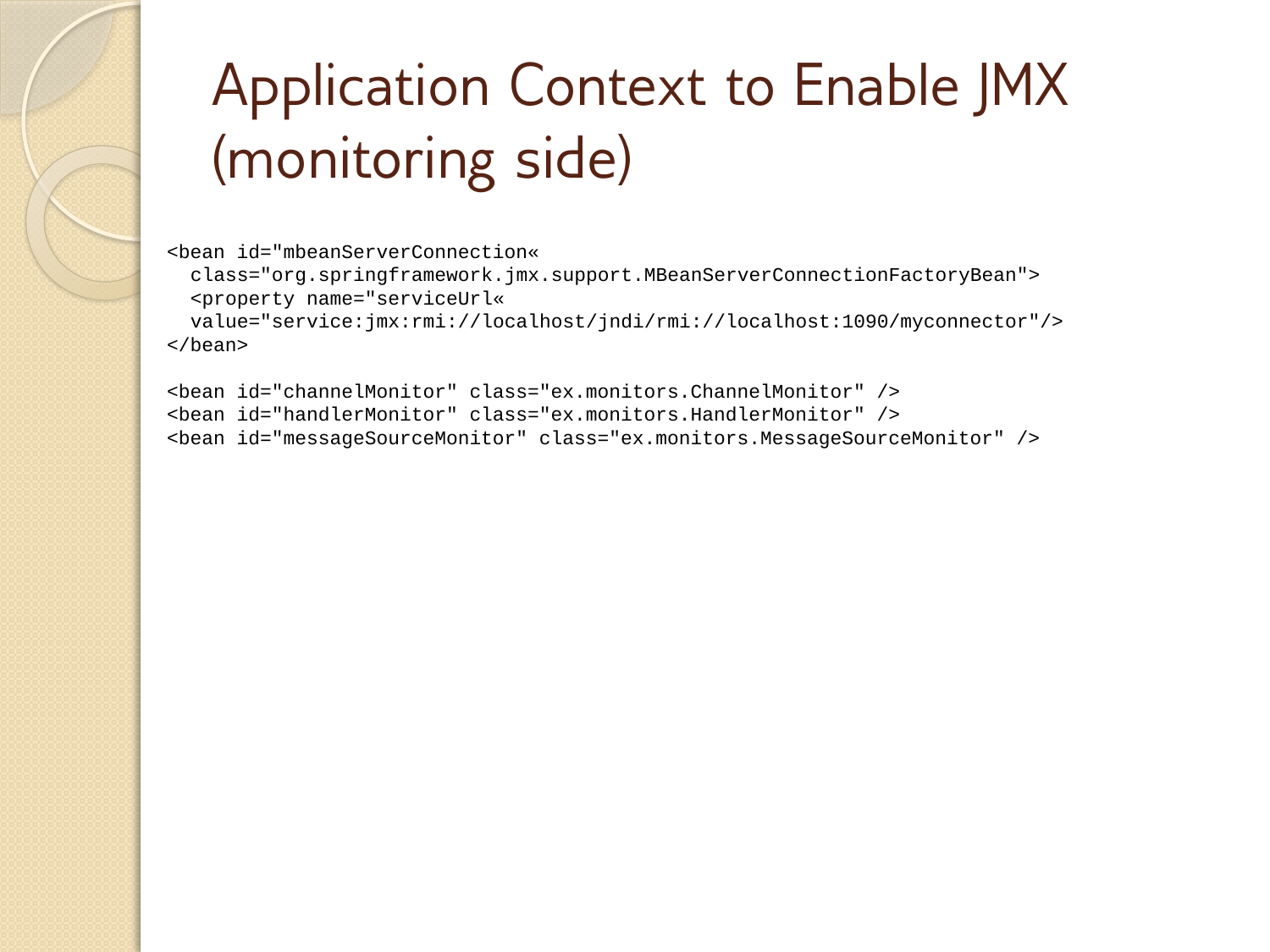

# Application Context to Enable JMX (monitoring side)
<bean id="mbeanServerConnection«
  class="org.springframework.jmx.support.MBeanServerConnectionFactoryBean">
  <property name="serviceUrl«
  value="service:jmx:rmi://localhost/jndi/rmi://localhost:1090/myconnector"/>
</bean>

<bean id="channelMonitor" class="ex.monitors.ChannelMonitor" />
<bean id="handlerMonitor" class="ex.monitors.HandlerMonitor" />
<bean id="messageSourceMonitor" class="ex.monitors.MessageSourceMonitor" />